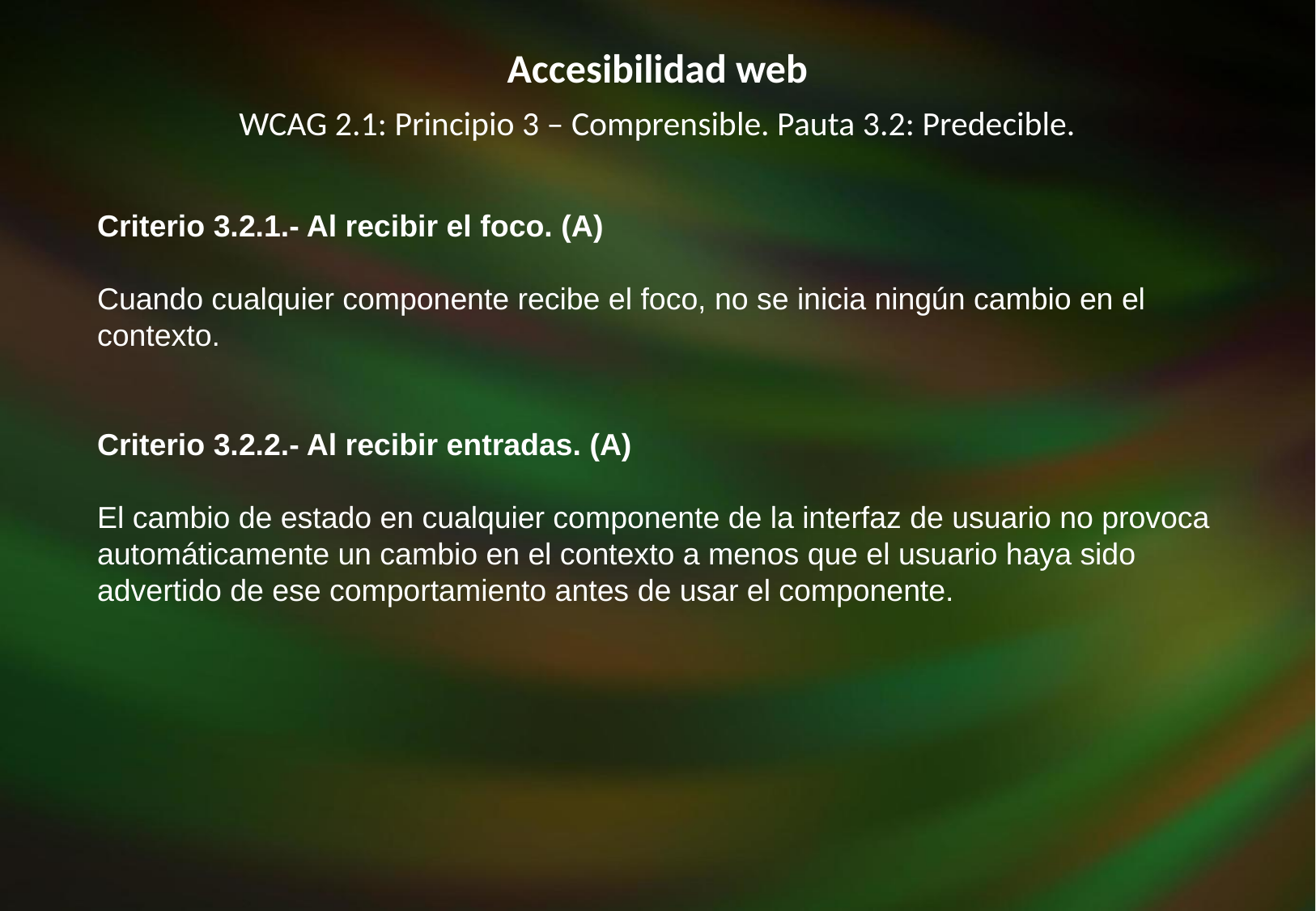

Accesibilidad web
WCAG 2.1: Principio 3 – Comprensible. Pauta 3.2: Predecible.
Criterio 3.2.1.- Al recibir el foco. (A)

Cuando cualquier componente recibe el foco, no se inicia ningún cambio en el contexto.

Criterio 3.2.2.- Al recibir entradas. (A)

El cambio de estado en cualquier componente de la interfaz de usuario no provoca
automáticamente un cambio en el contexto a menos que el usuario haya sido advertido de ese comportamiento antes de usar el componente.